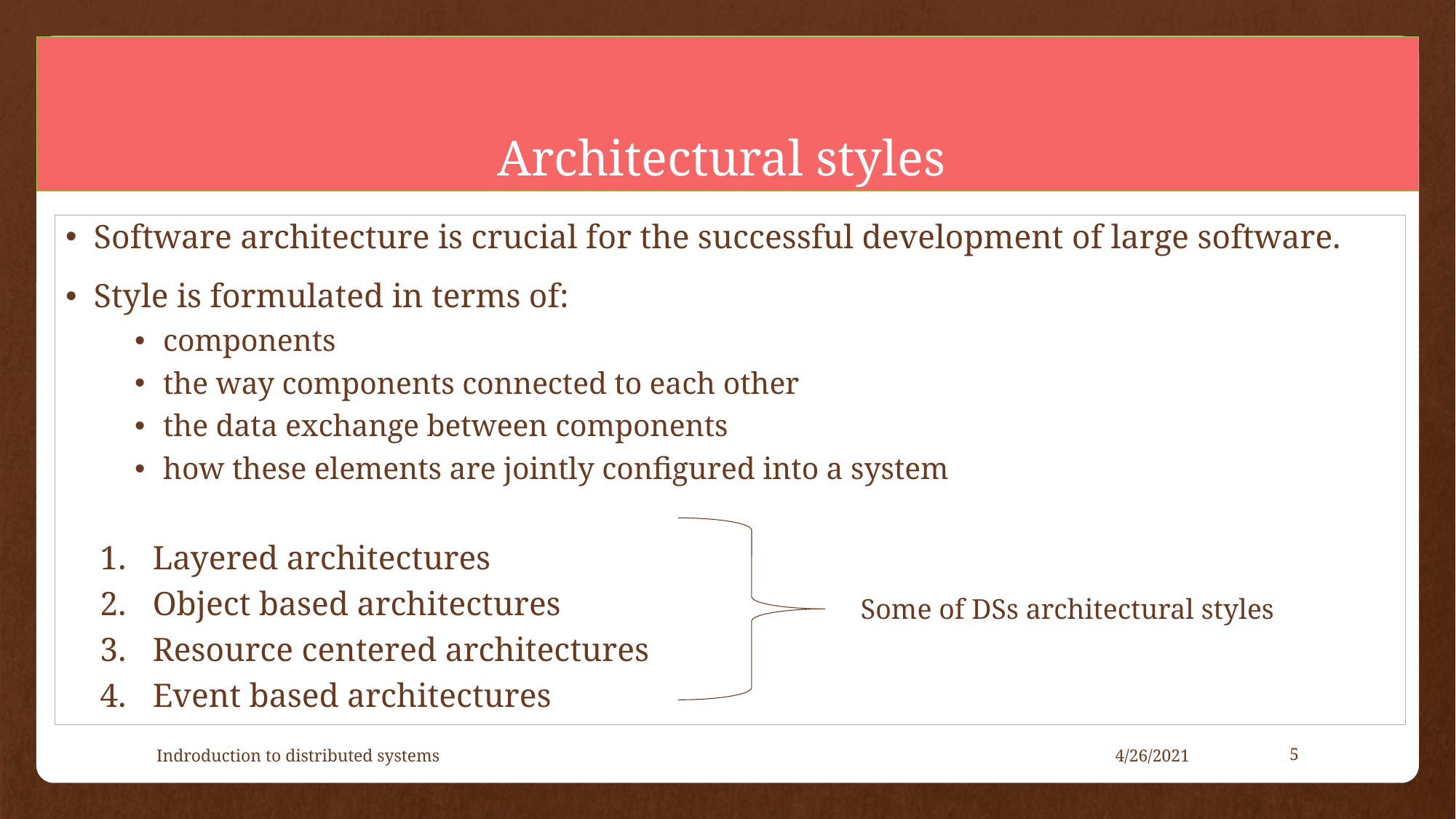

# Architectural styles
Software architecture is crucial for the successful development of large software.
Style is formulated in terms of:
components
the way components connected to each other
the data exchange between components
how these elements are jointly configured into a system

Layered architectures
Object based architectures
Resource centered architectures
Event based architectures

Some of DSs architectural styles
Indroduction to distributed systems
4/26/2021
5